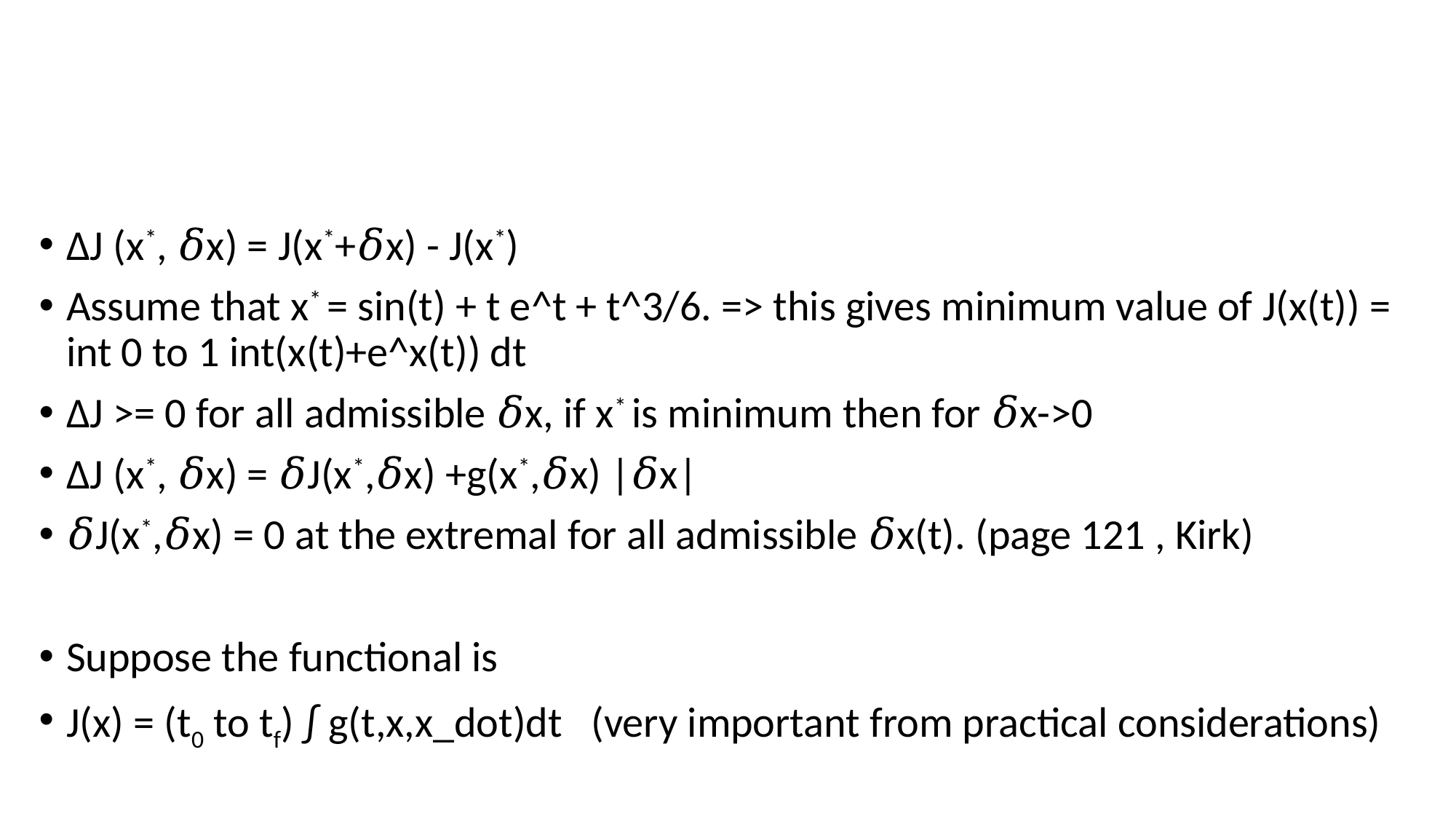

#
ΔJ (x*, 𝛿x) = J(x*+𝛿x) - J(x*)
Assume that x* = sin(t) + t e^t + t^3/6. => this gives minimum value of J(x(t)) = int 0 to 1 int(x(t)+e^x(t)) dt
ΔJ >= 0 for all admissible 𝛿x, if x* is minimum then for 𝛿x->0
ΔJ (x*, 𝛿x) = 𝛿J(x*,𝛿x) +g(x*,𝛿x) |𝛿x|
𝛿J(x*,𝛿x) = 0 at the extremal for all admissible 𝛿x(t). (page 121 , Kirk)

Suppose the functional is
J(x) = (t0 to tf) ∫ g(t,x,x_dot)dt   (very important from practical considerations)